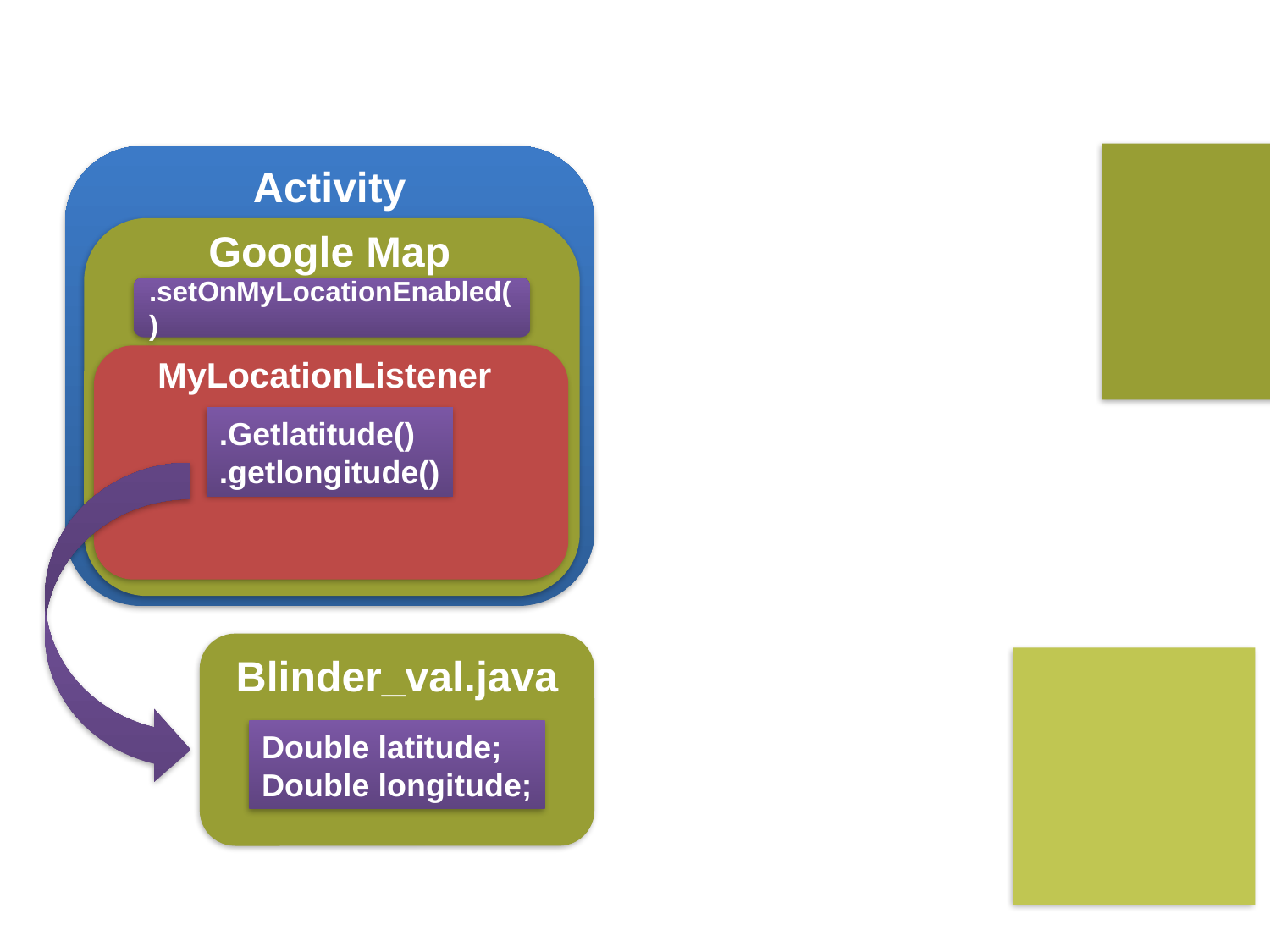

Activity

Google Map
.setOnMyLocationEnabled()

MyLocationListener
.Getlatitude()
.getlongitude()

Blinder_val.java

Double latitude;
Double longitude;